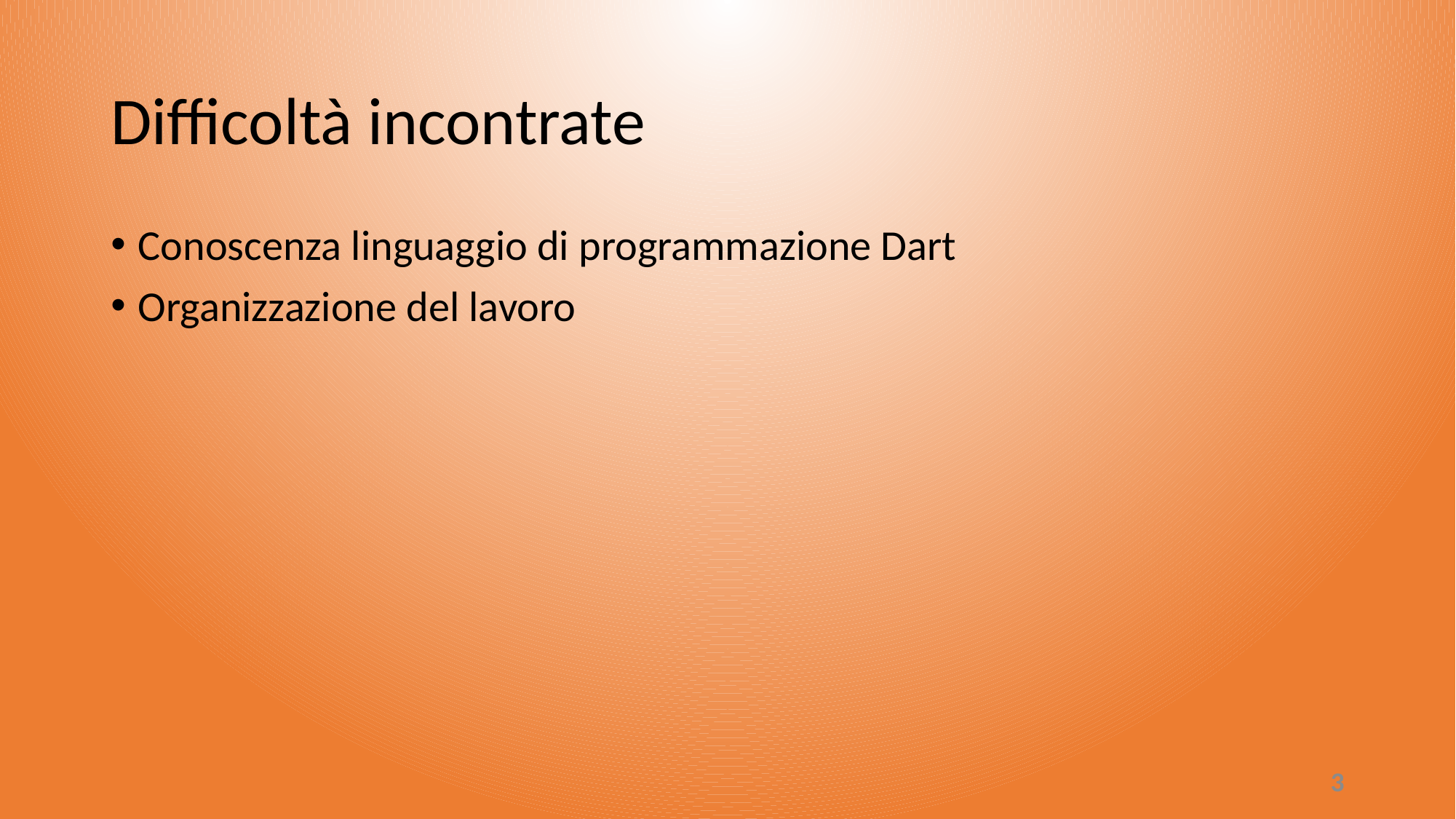

# Difficoltà incontrate
Conoscenza linguaggio di programmazione Dart
Organizzazione del lavoro
3